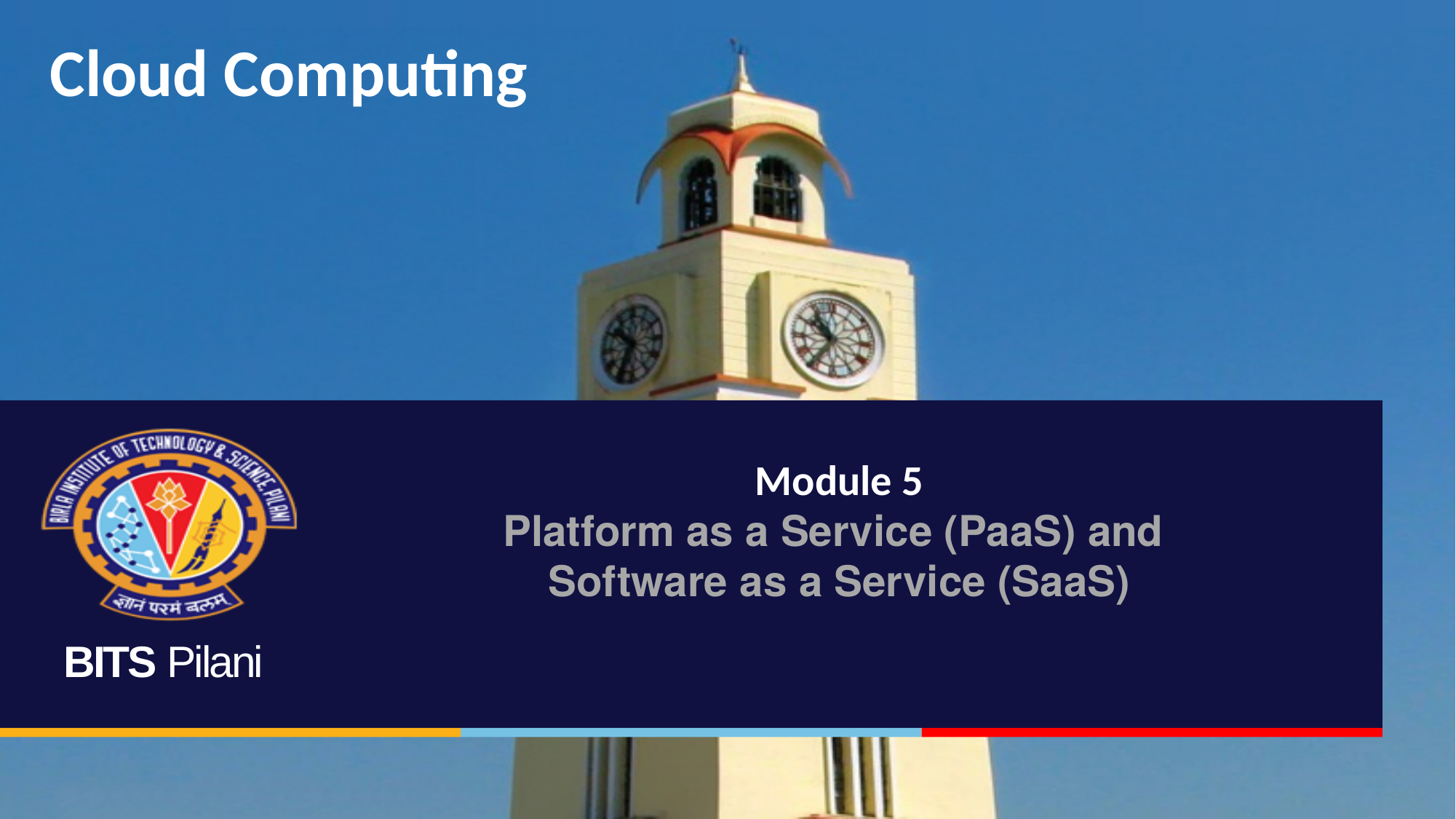

Cloud Computing
Module 5
Platform as a Service (PaaS) and
Software as a Service (SaaS)